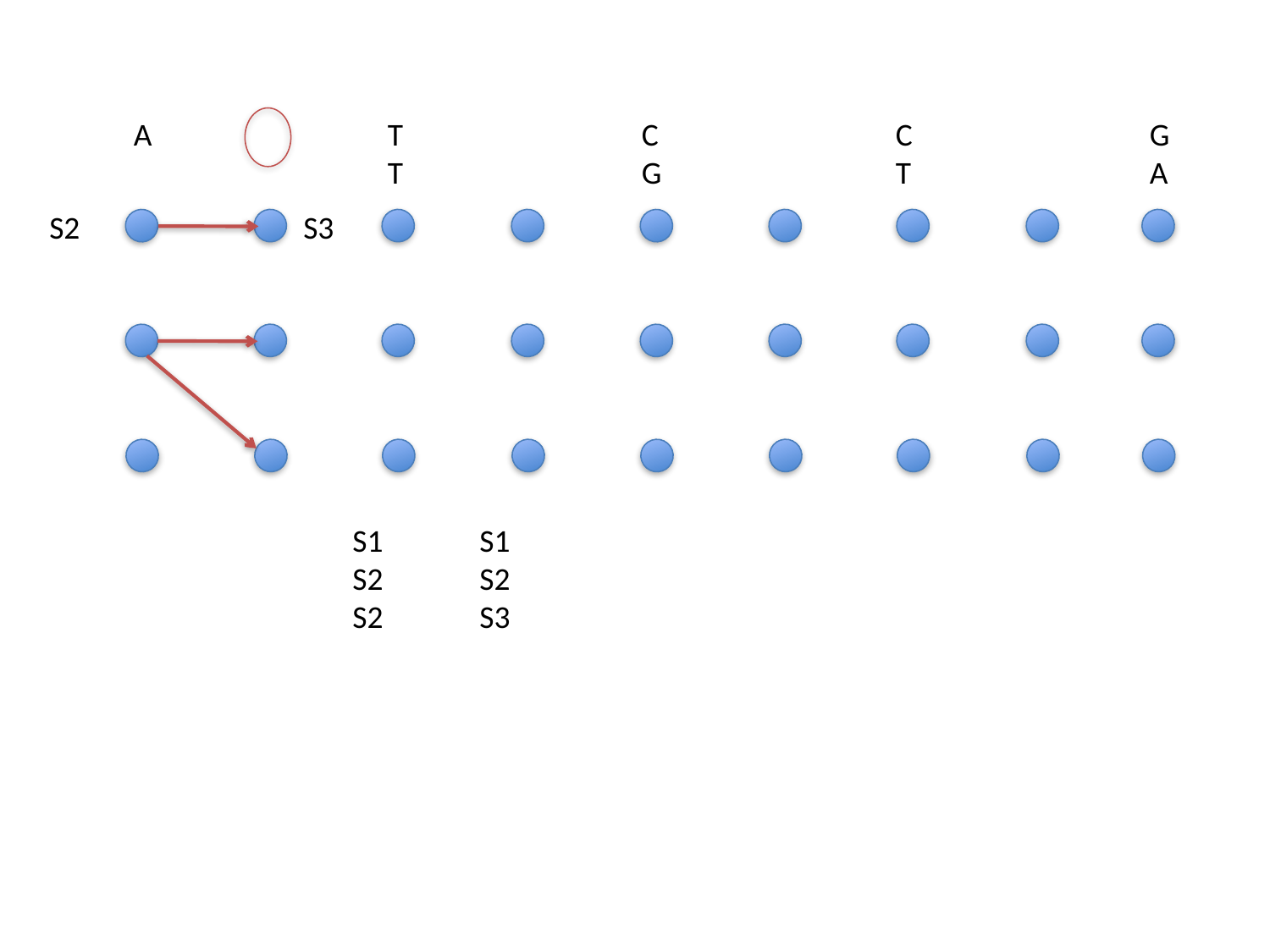

A		T		C		C		G		T		G		T		A

S1		S2		S3

S1	S1
S2	S2
S2	S3